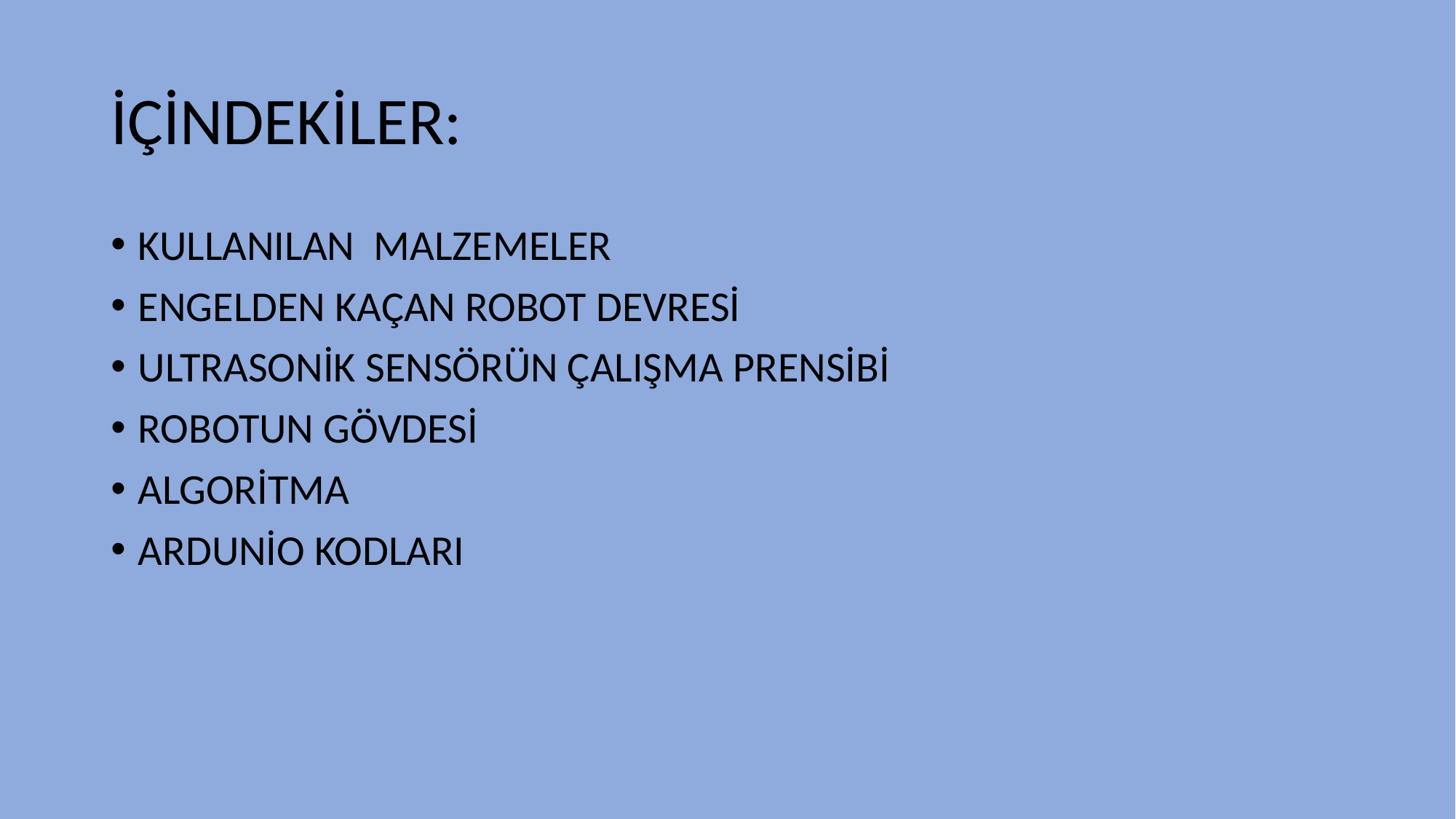

# İÇİNDEKİLER:
KULLANILAN  MALZEMELER
ENGELDEN KAÇAN ROBOT DEVRESİ
ULTRASONİK SENSÖRÜN ÇALIŞMA PRENSİBİ
ROBOTUN GÖVDESİ
ALGORİTMA
ARDUNİO KODLARI